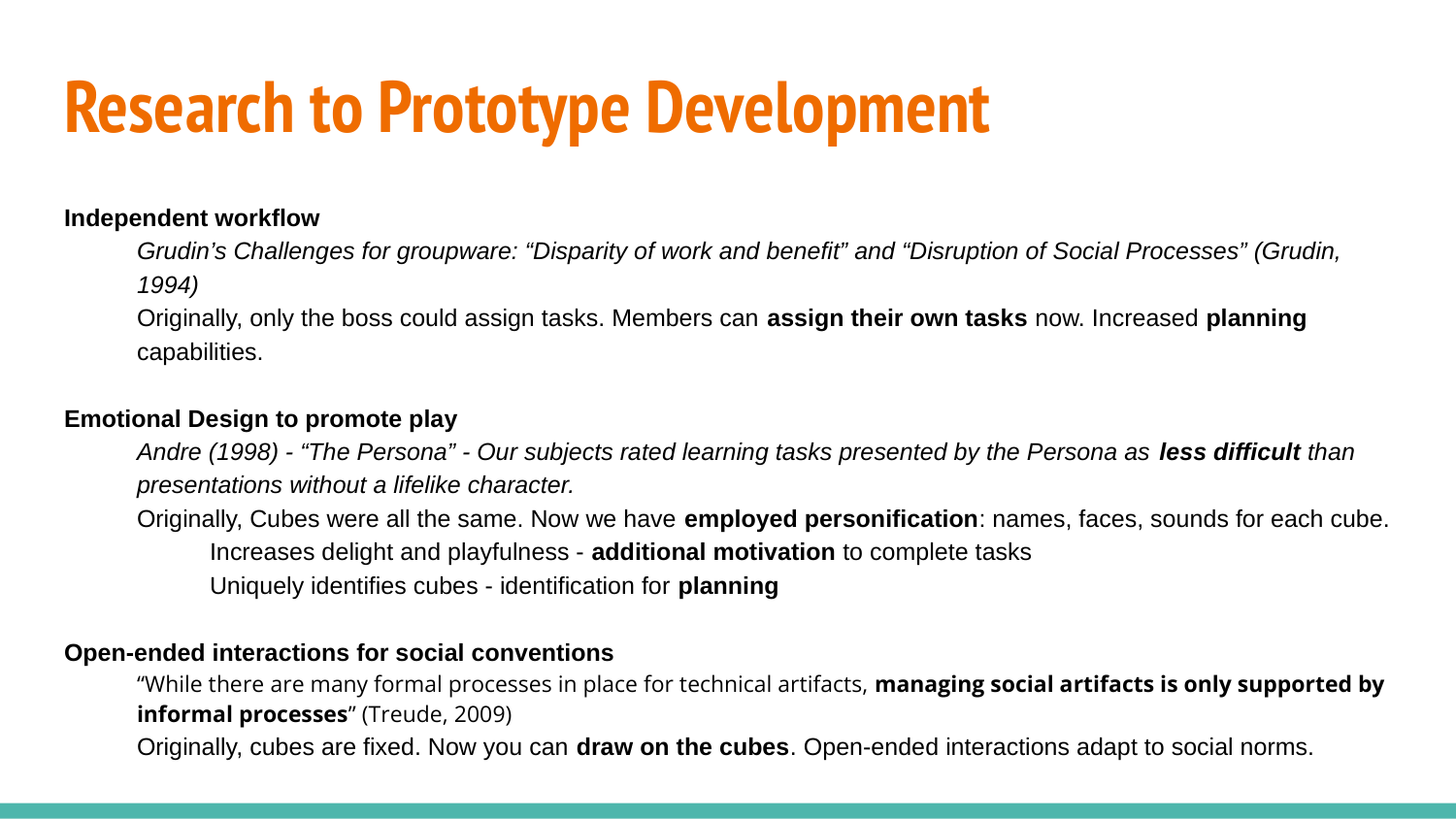

# Research to Prototype Development
Independent workflow
Grudin’s Challenges for groupware: “Disparity of work and benefit” and “Disruption of Social Processes” (Grudin, 1994)
Originally, only the boss could assign tasks. Members can assign their own tasks now. Increased planning capabilities.

Emotional Design to promote play
Andre (1998) - “The Persona” - Our subjects rated learning tasks presented by the Persona as less difficult than presentations without a lifelike character.
Originally, Cubes were all the same. Now we have employed personification: names, faces, sounds for each cube.
Increases delight and playfulness - additional motivation to complete tasks
Uniquely identifies cubes - identification for planning

Open-ended interactions for social conventions
“While there are many formal processes in place for technical artifacts, managing social artifacts is only supported by informal processes” (Treude, 2009)
Originally, cubes are fixed. Now you can draw on the cubes. Open-ended interactions adapt to social norms.